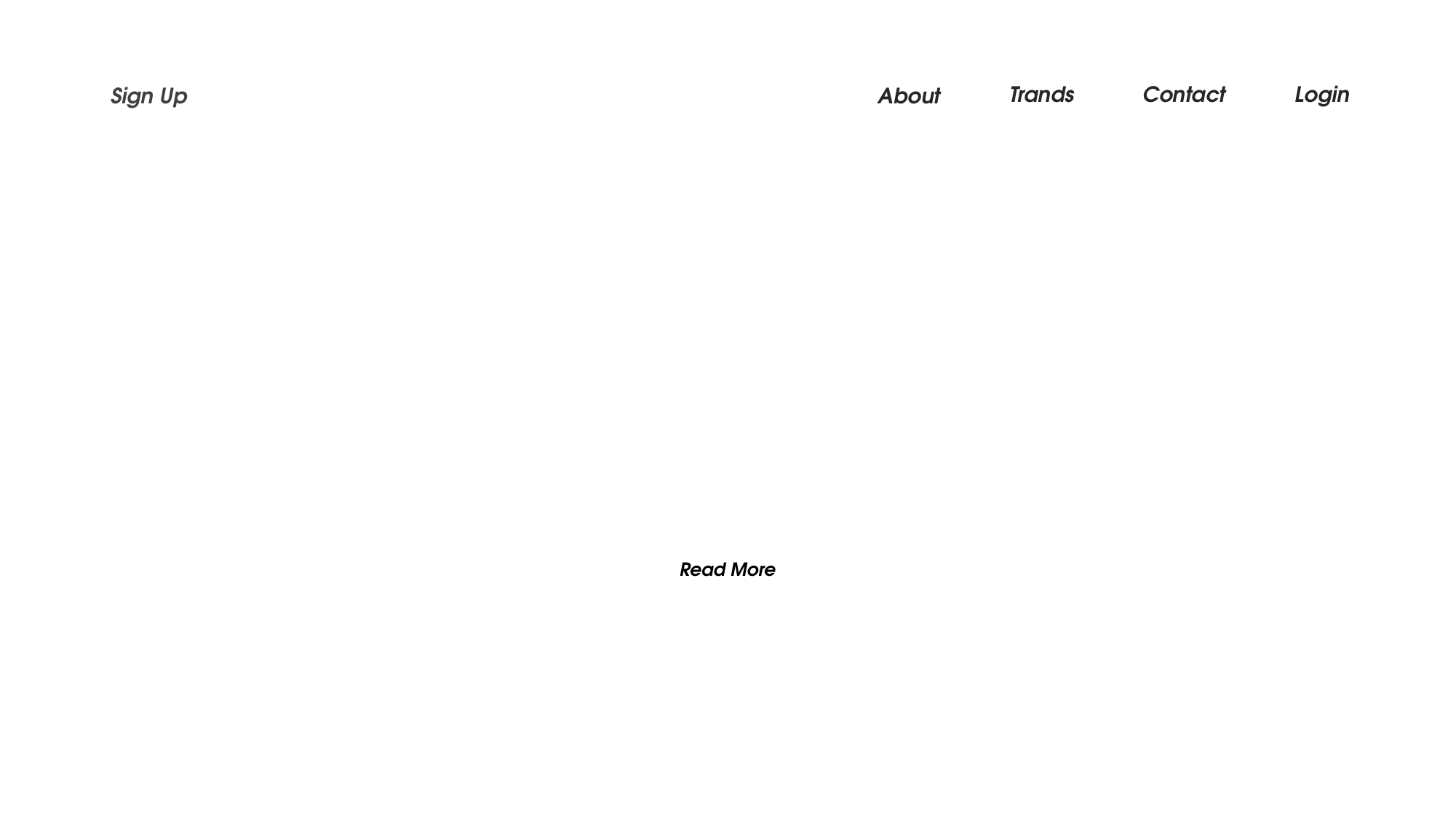

Contact
Login
Trands
Sign Up
About
INSIGHT
Company members share a common purpose and unite in order to focus their various talents and organize their collectively available skills

Read More